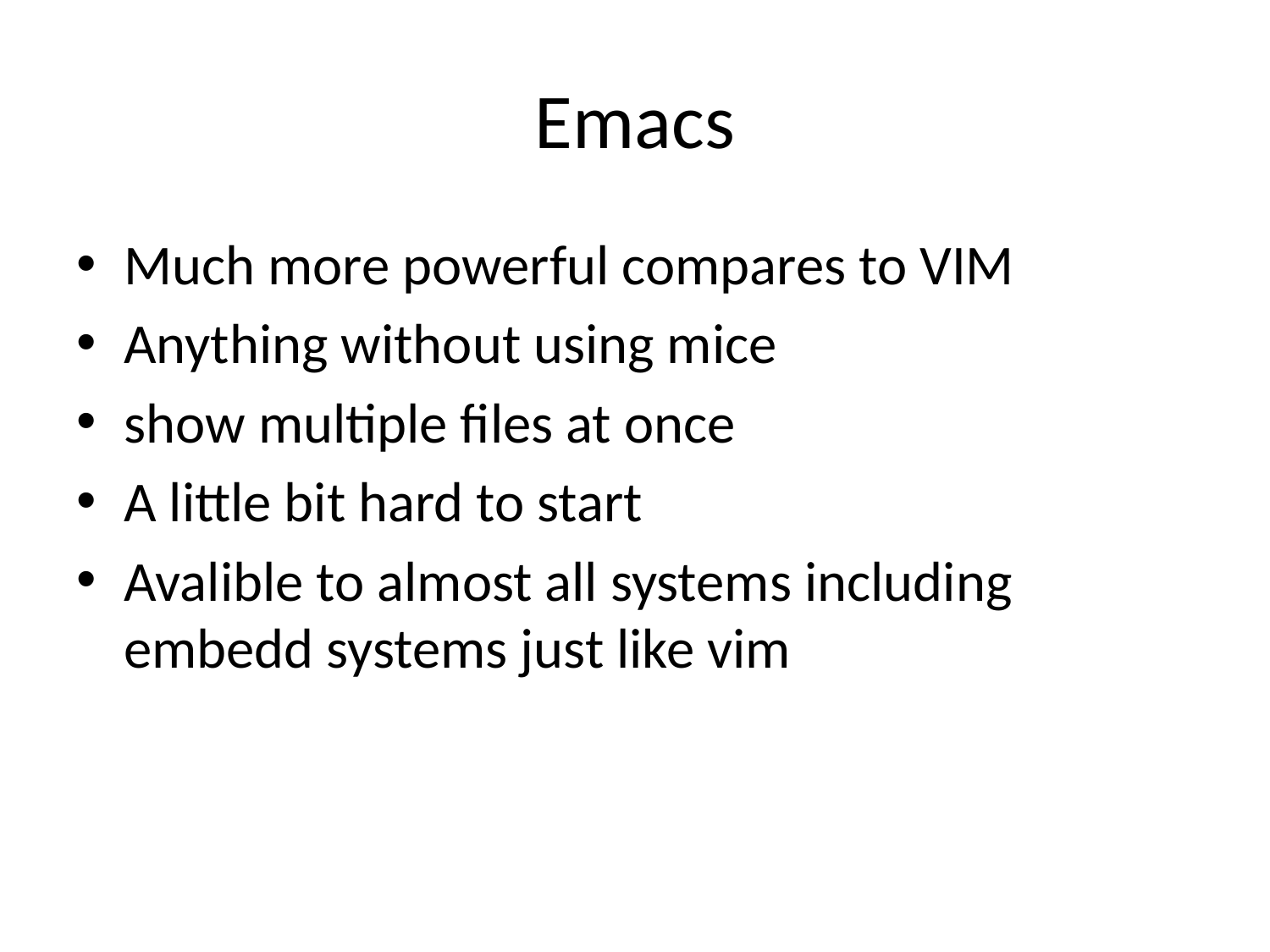

# Emacs
Much more powerful compares to VIM
Anything without using mice
show multiple files at once
A little bit hard to start
Avalible to almost all systems including embedd systems just like vim